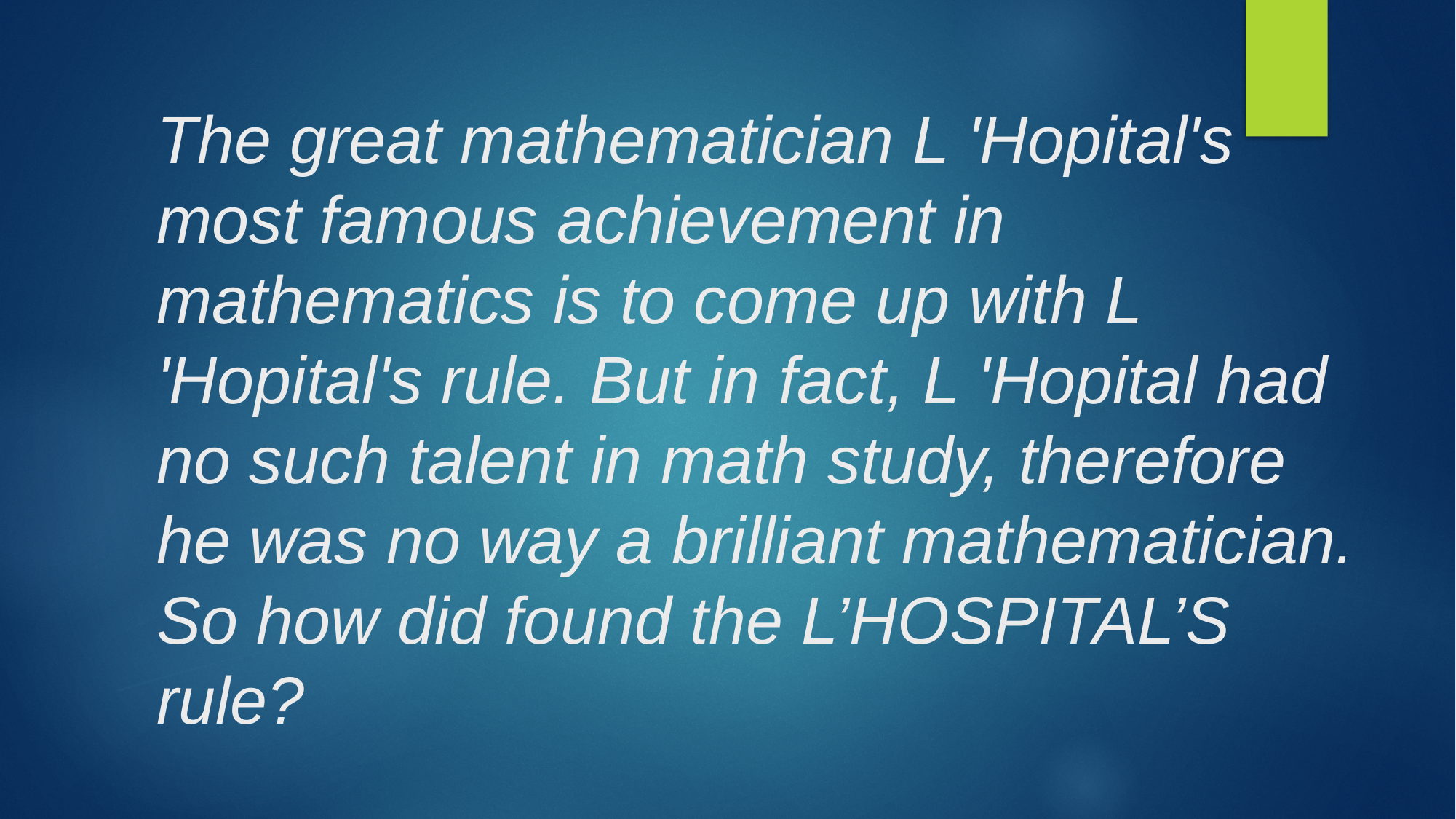

# The great mathematician L 'Hopital's most famous achievement in mathematics is to come up with L 'Hopital's rule. But in fact, L 'Hopital had no such talent in math study, therefore he was no way a brilliant mathematician. So how did found the L’HOSPITAL’S rule?